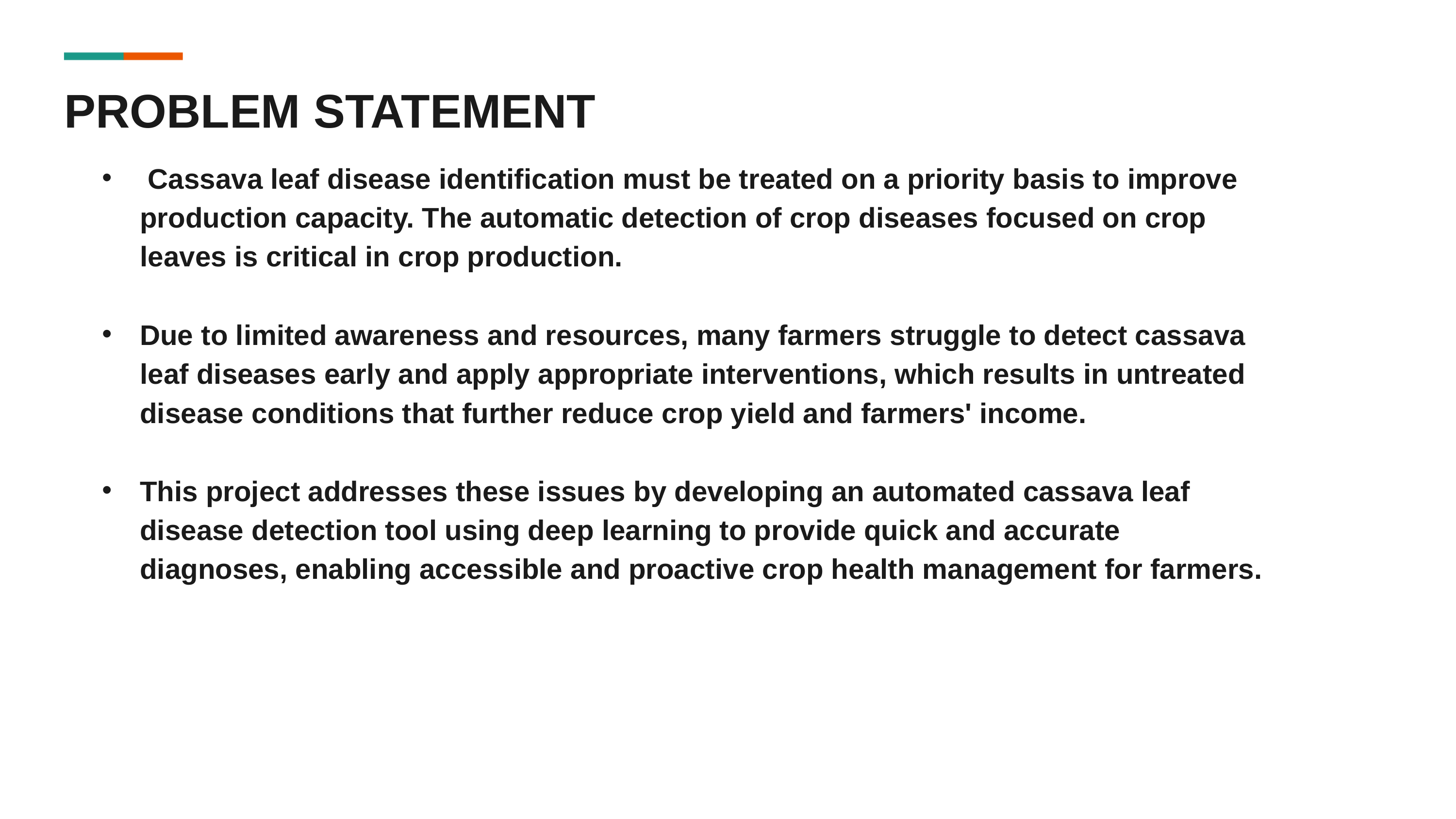

PROBLEM STATEMENT
 Cassava leaf disease identification must be treated on a priority basis to improve production capacity. The automatic detection of crop diseases focused on crop leaves is critical in crop production.

Due to limited awareness and resources, many farmers struggle to detect cassava leaf diseases early and apply appropriate interventions, which results in untreated disease conditions that further reduce crop yield and farmers' income.

This project addresses these issues by developing an automated cassava leaf disease detection tool using deep learning to provide quick and accurate diagnoses, enabling accessible and proactive crop health management for farmers.